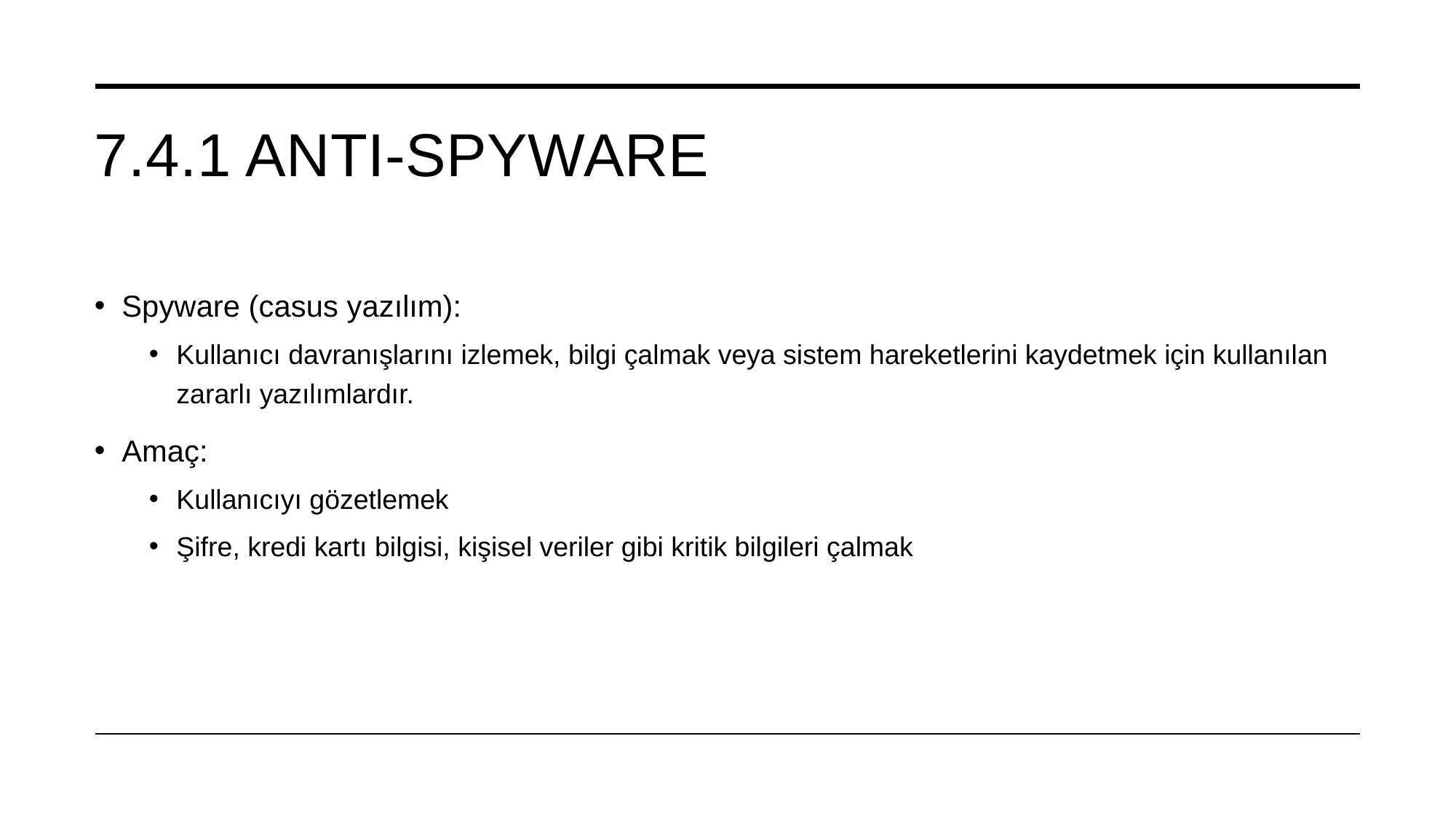

# 7.4.1 ANTI-SPYWARE
Spyware (casus yazılım):
Kullanıcı davranışlarını izlemek, bilgi çalmak veya sistem hareketlerini kaydetmek için kullanılan zararlı yazılımlardır.
Amaç:
Kullanıcıyı gözetlemek
Şifre, kredi kartı bilgisi, kişisel veriler gibi kritik bilgileri çalmak